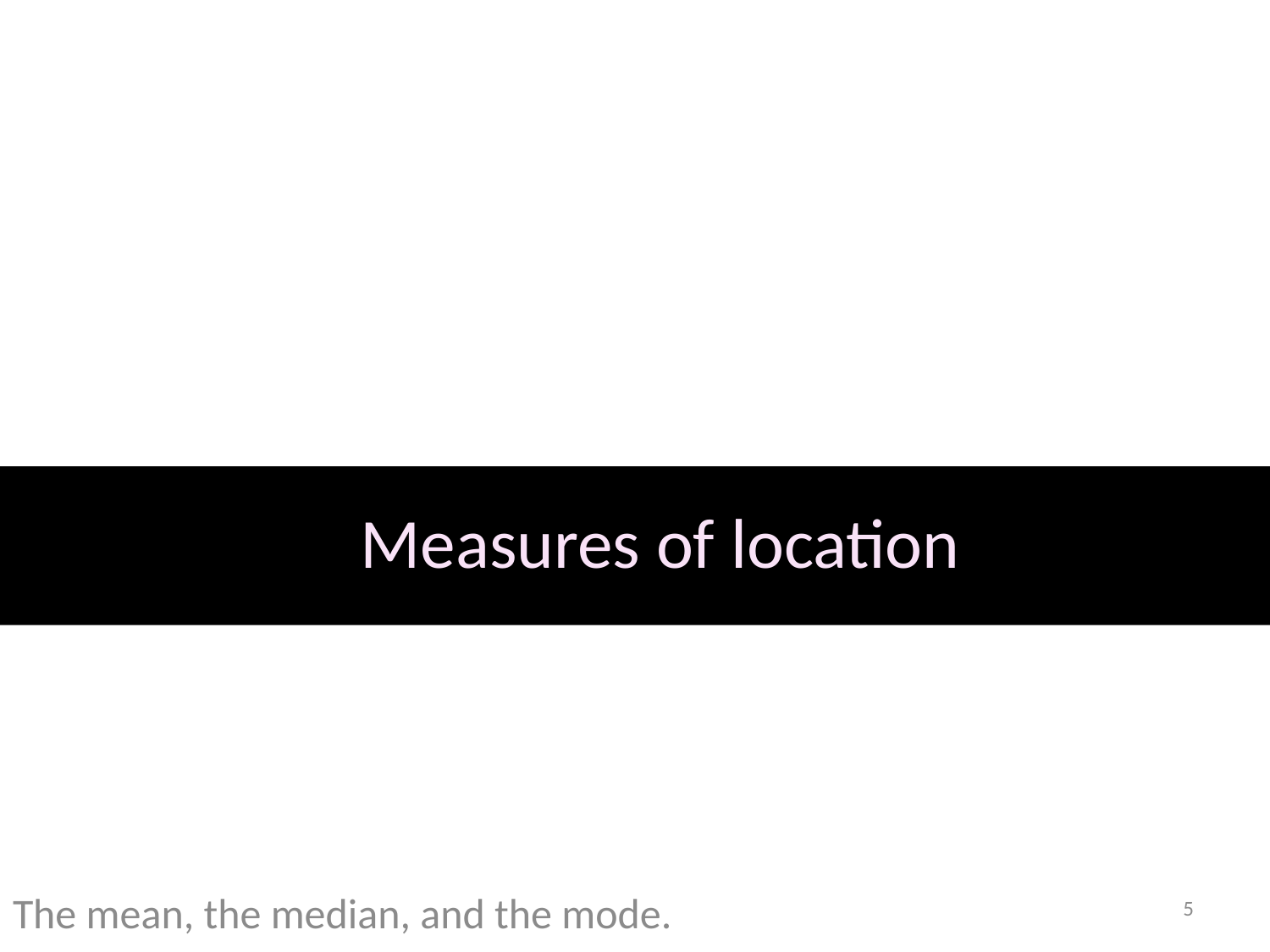

Measures of location
The mean, the median, and the mode.
5